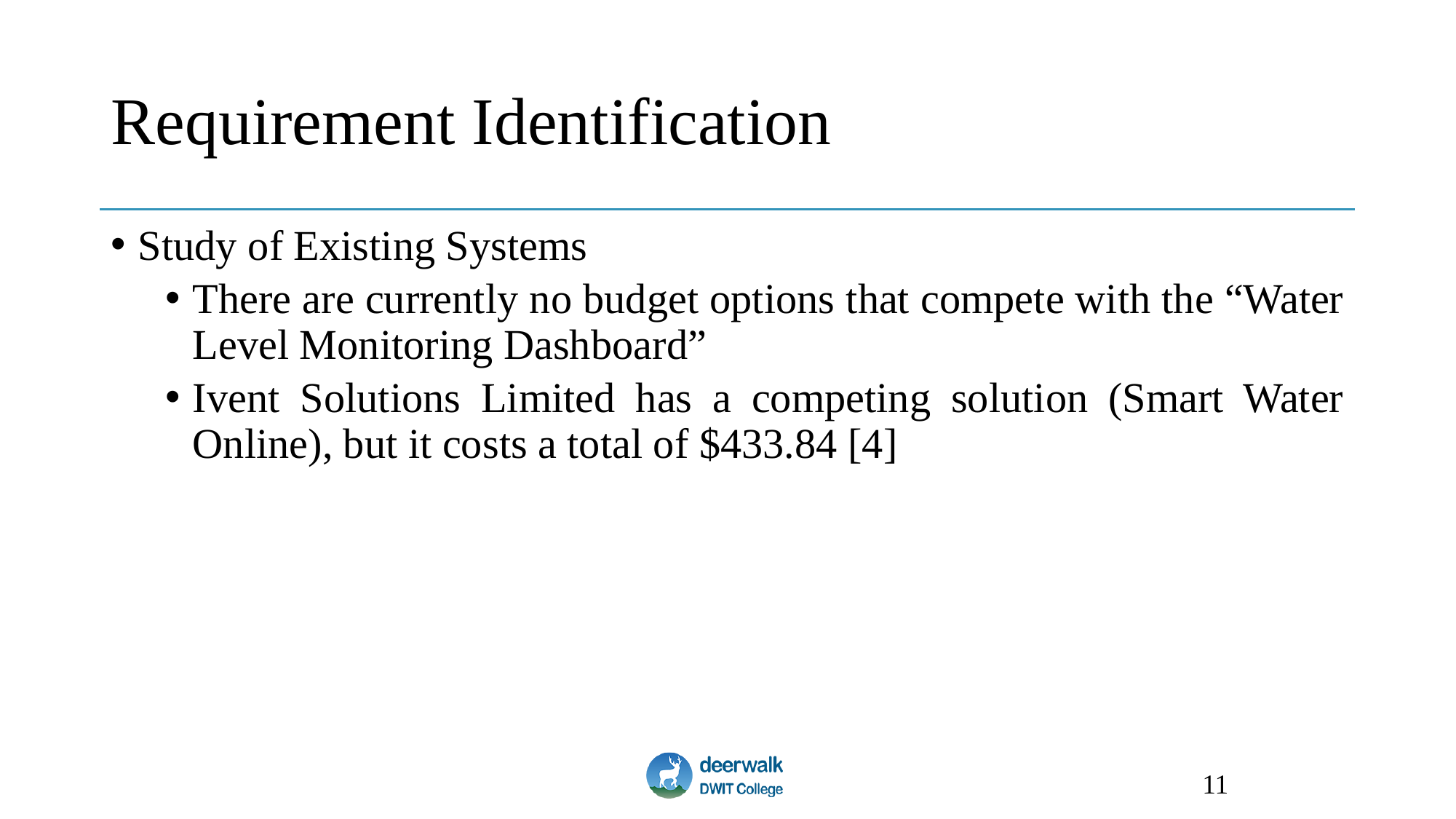

# Requirement Identification
Study of Existing Systems
There are currently no budget options that compete with the “Water Level Monitoring Dashboard”
Ivent Solutions Limited has a competing solution (Smart Water Online), but it costs a total of $433.84 [4]
11